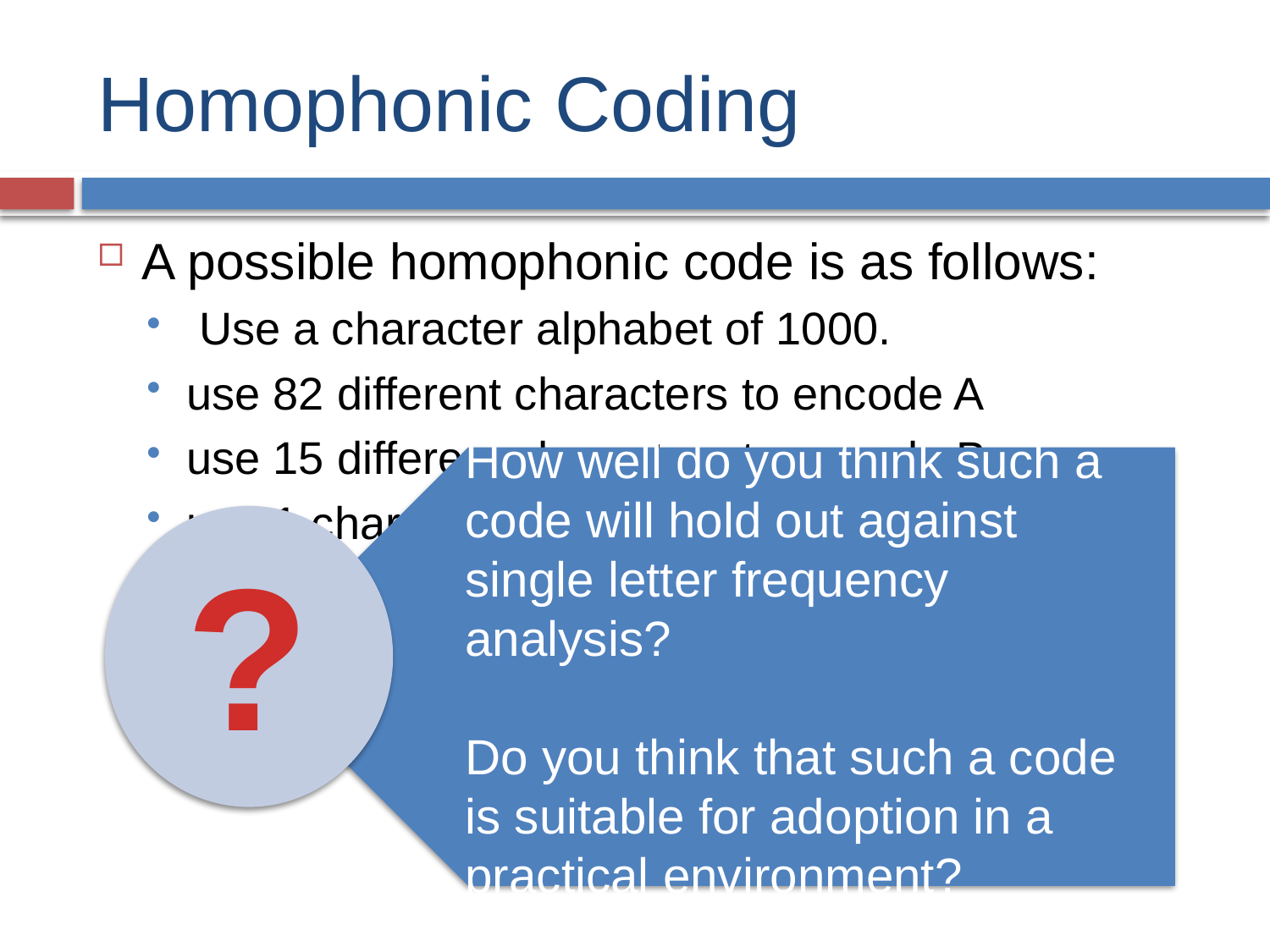

# Homophonic Coding
A possible homophonic code is as follows:
 Use a character alphabet of 1000.
use 82 different characters to encode A
use 15 different characters to encode B
use 1 character to encode J, Q, X and Z
etc.

How well do you think such a code will hold out against single letter frequency analysis?

Do you think that such a code is suitable for adoption in a practical environment?

?